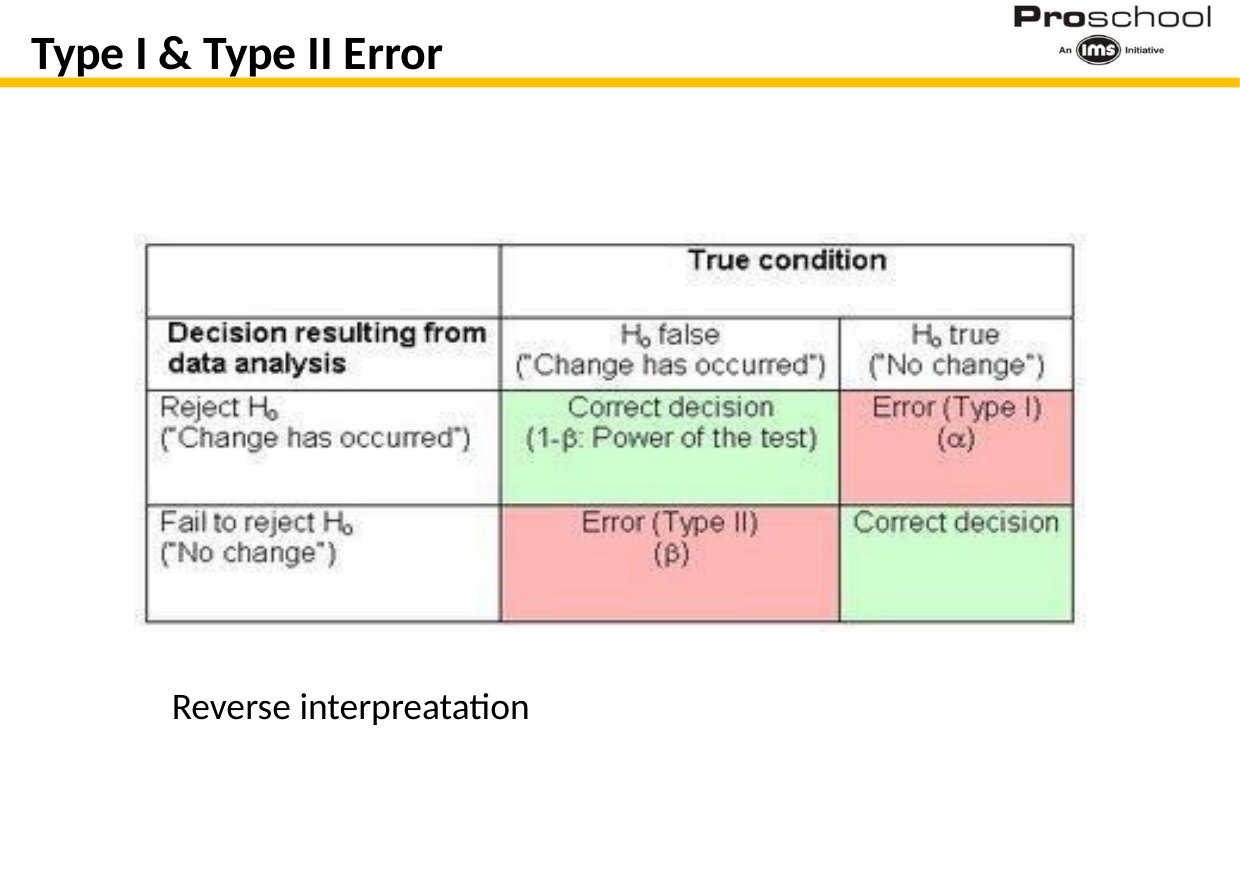

# Type I & Type II Error

Reverse interpreatation